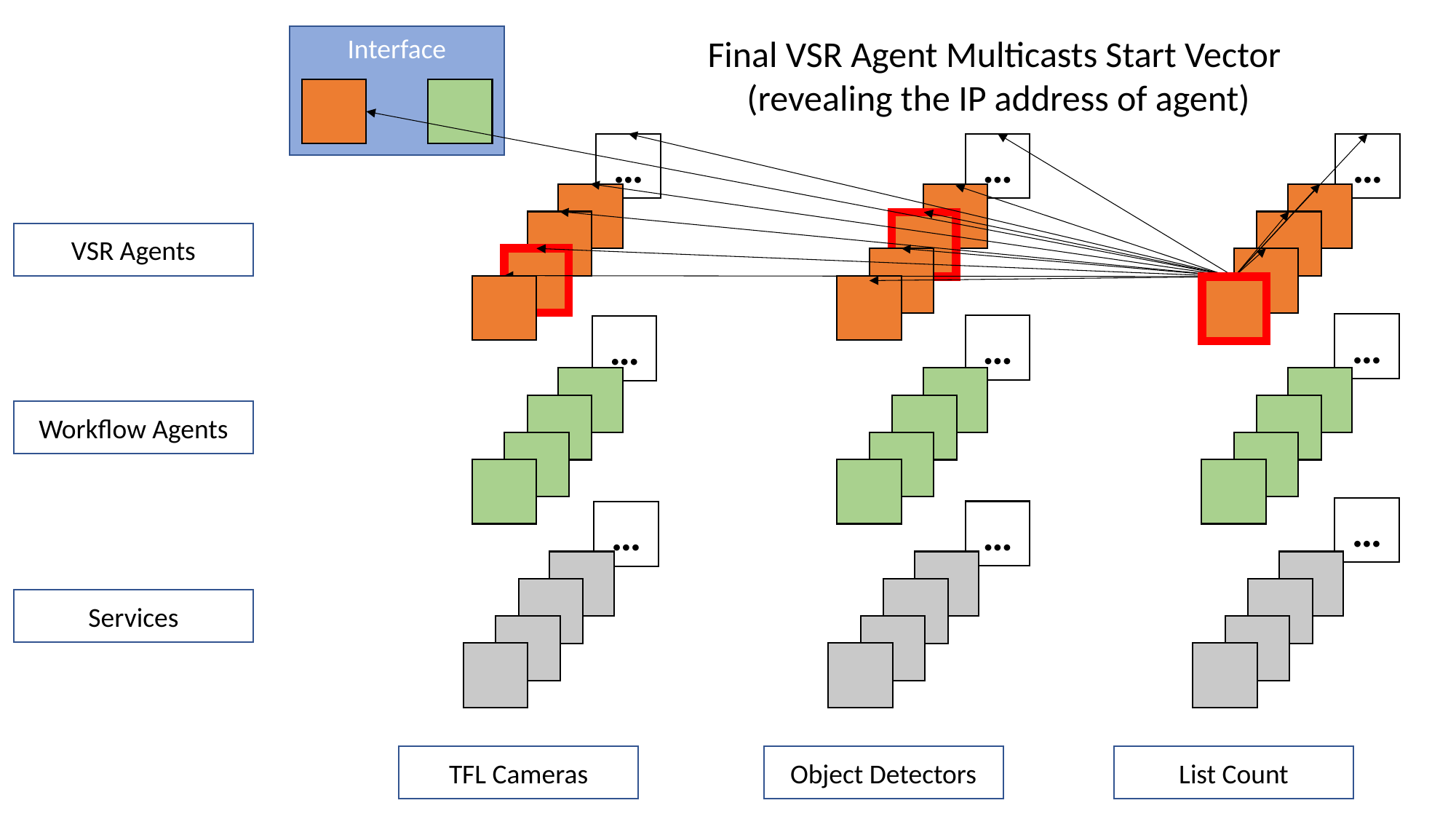

Interface
Final VSR Agent Multicasts Start Vector
 (revealing the IP address of agent)

…
…
…

VSR Agents

…
…
…

Workflow Agents

…
…
…

Services

List Count
TFL Cameras
Object Detectors